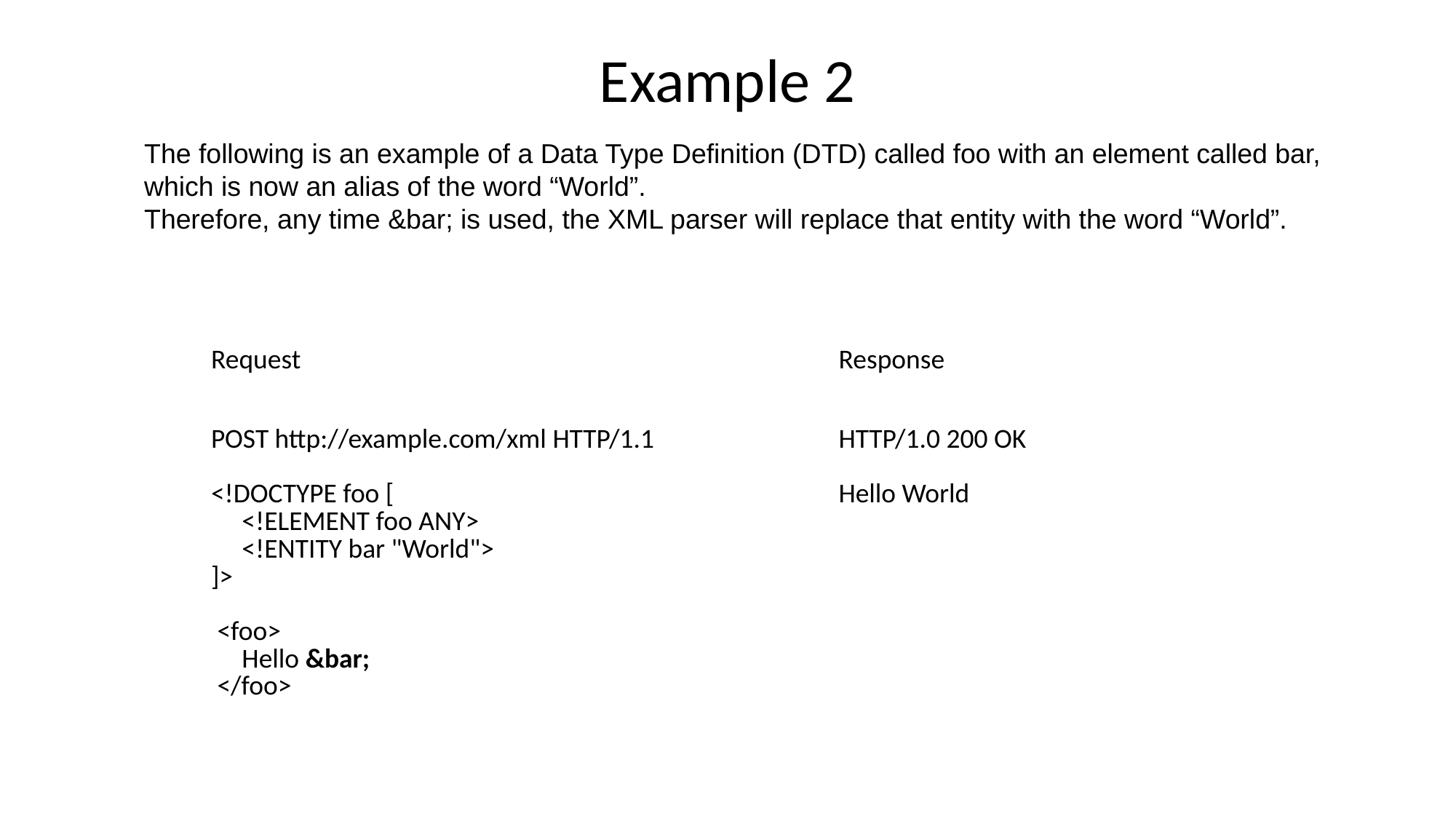

# Example 2
The following is an example of a Data Type Definition (DTD) called foo with an element called bar,
which is now an alias of the word “World”.
Therefore, any time &bar; is used, the XML parser will replace that entity with the word “World”.
| Request | Response |
| --- | --- |
| POST http://example.com/xml HTTP/1.1 <!DOCTYPE foo [ <!ELEMENT foo ANY> <!ENTITY bar "World"> ]> <foo> Hello &bar; </foo> | HTTP/1.0 200 OK Hello World |